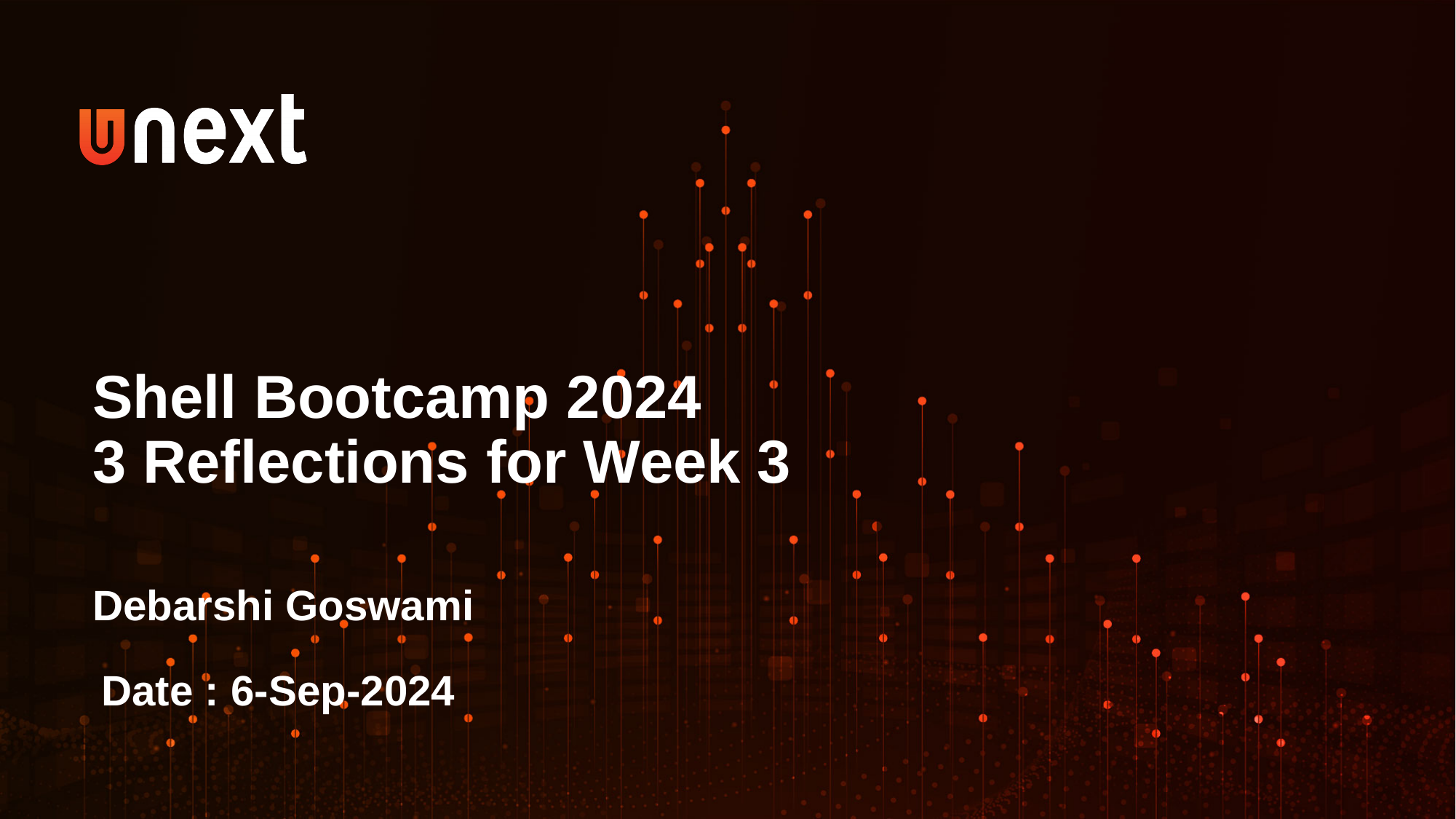

Shell Bootcamp 2024
3 Reflections for Week 3
Debarshi Goswami
Date : 6-Sep-2024